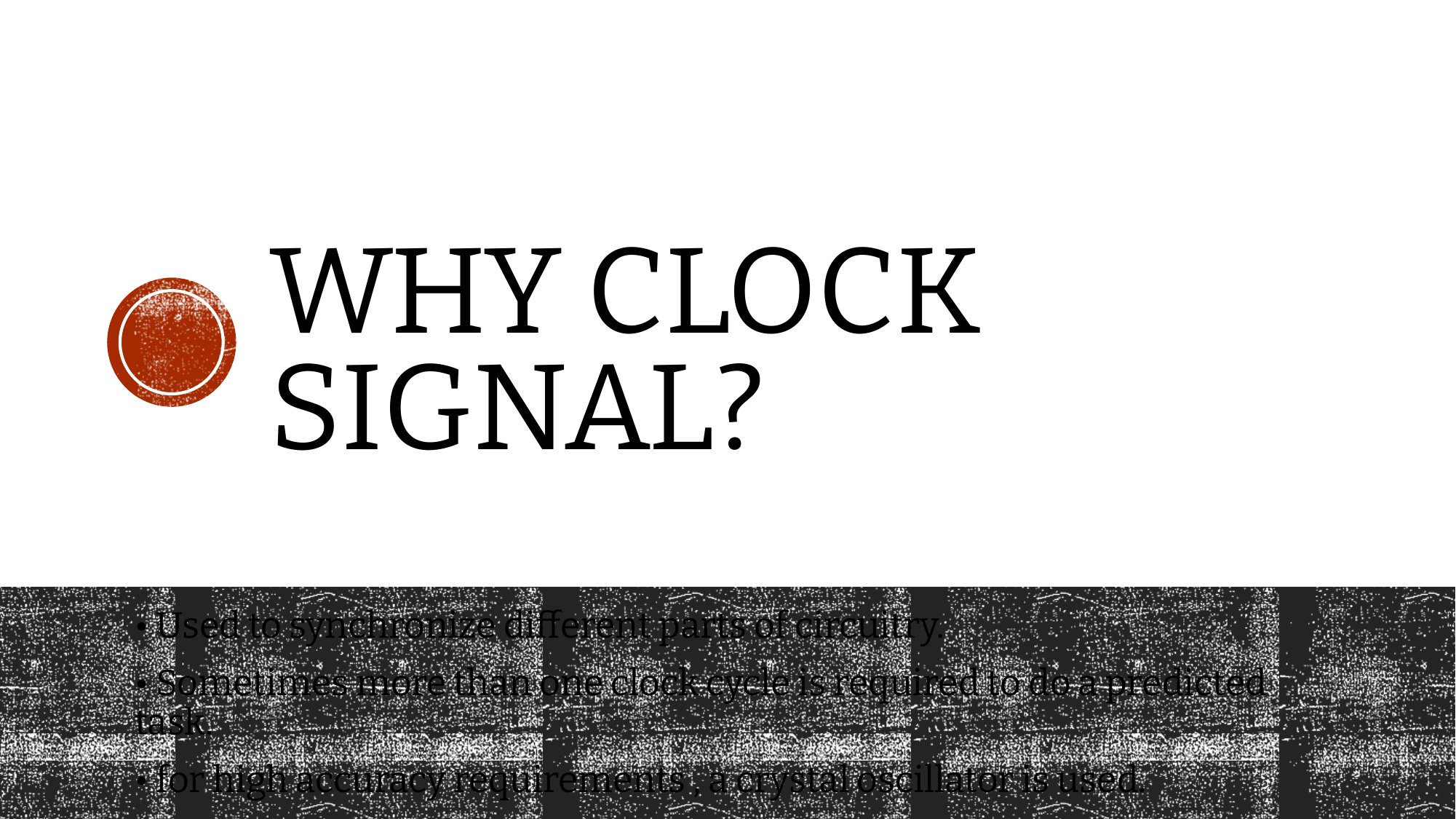

# Why clock signal?
• Used to synchronize different parts of circuitry.
• Sometimes more than one clock cycle is required to do a predicted task.
• for high accuracy requirements , a crystal oscillator is used.